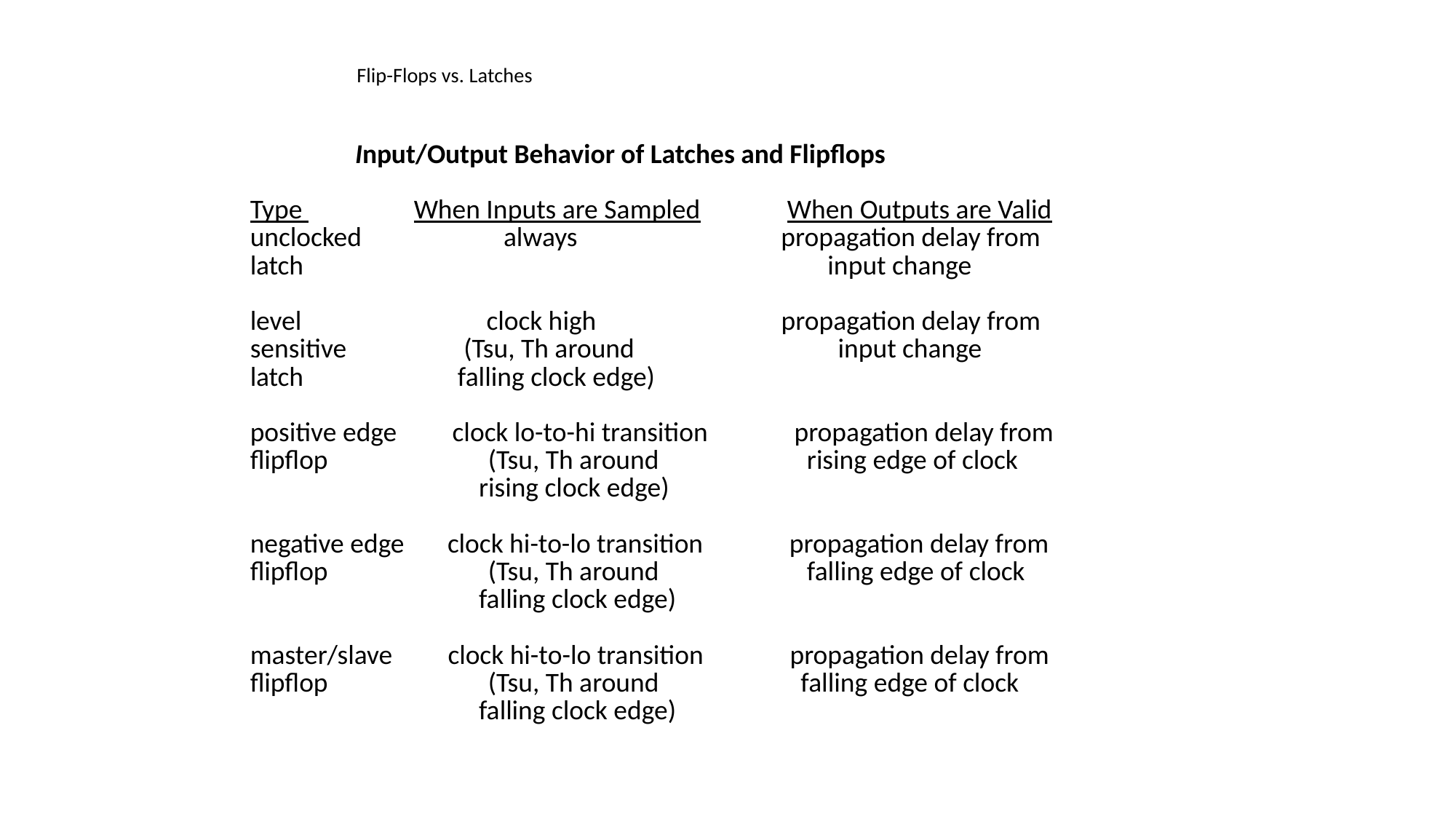

# Flip-Flops vs. Latches
                 Input/Output Behavior of Latches and Flipflops

Type                  When Inputs are Sampled              When Outputs are Valid
unclocked                       always                                 propagation delay from
latch                                                                                     input change

level                              clock high                              propagation delay from
sensitive                   (Tsu, Th around                                 input change
latch                         falling clock edge)

positive edge         clock lo-to-hi transition              propagation delay from
flipflop                          (Tsu, Th around                        rising edge of clock
                                     rising clock edge)

negative edge       clock hi-to-lo transition              propagation delay from
flipflop                          (Tsu, Th around                        falling edge of clock
                                     falling clock edge)

master/slave         clock hi-to-lo transition              propagation delay from
flipflop                          (Tsu, Th around                       falling edge of clock
                                     falling clock edge)